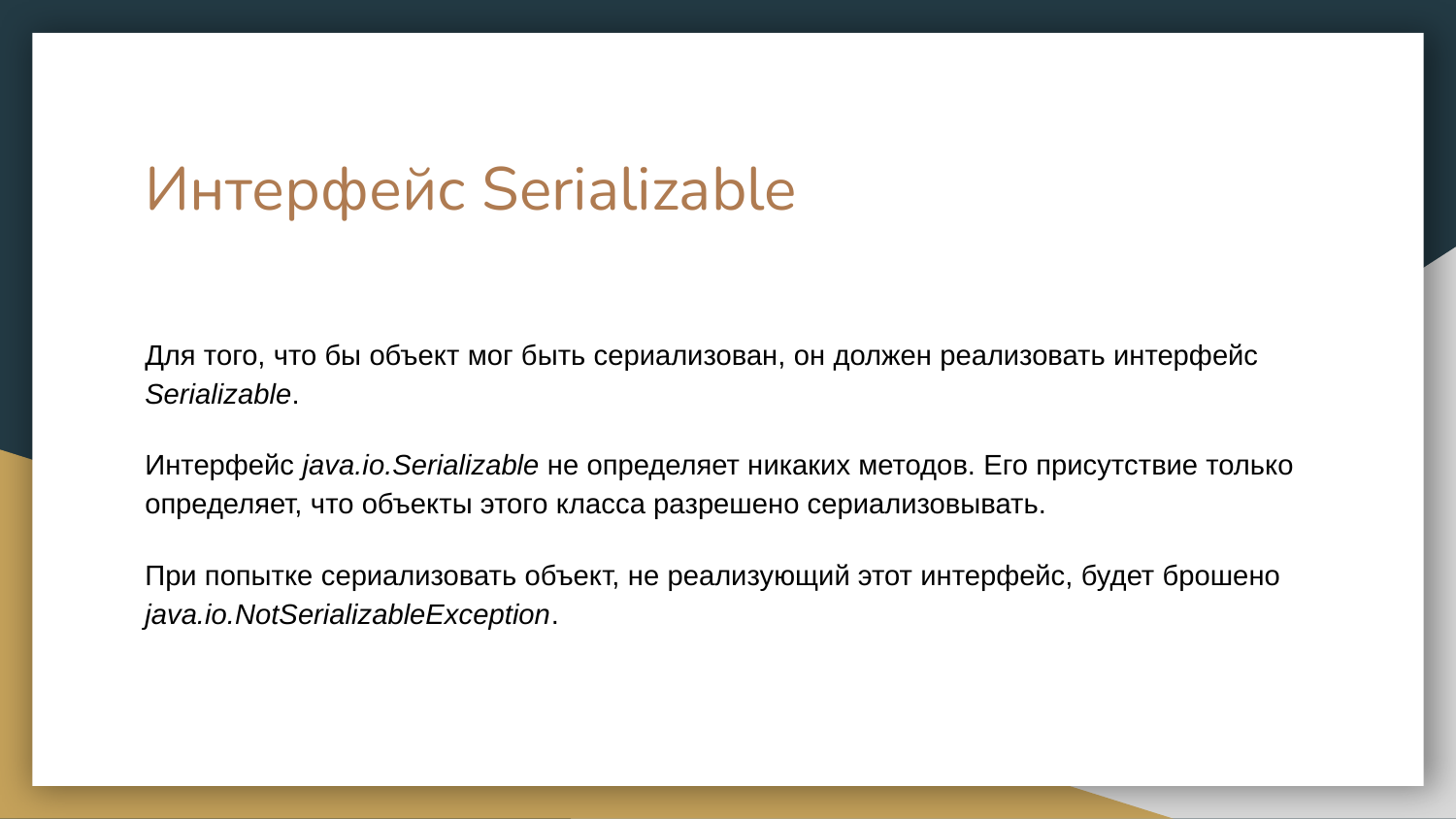

# Интерфейс Serializable
Для того, что бы объект мог быть сериализован, он должен реализовать интерфейс Serializable.
Интерфейс java.io.Serializable не определяет никаких методов. Его присутствие только определяет, что объекты этого класса разрешено сериализовывать.
При попытке сериализовать объект, не реализующий этот интерфейс, будет брошено java.io.NotSerializableException.